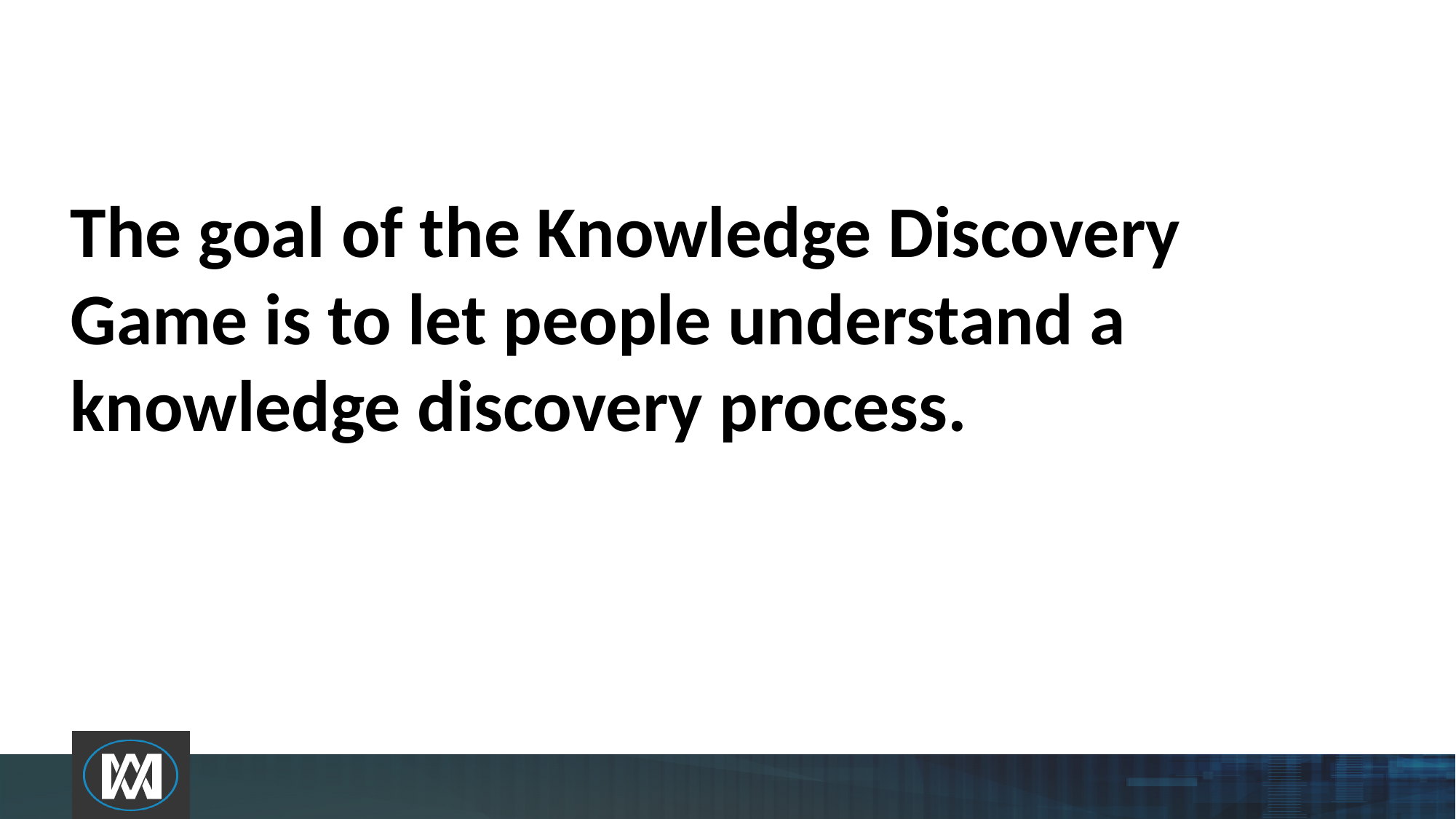

The goal of the Knowledge Discovery Game is to let people understand a knowledge discovery process.